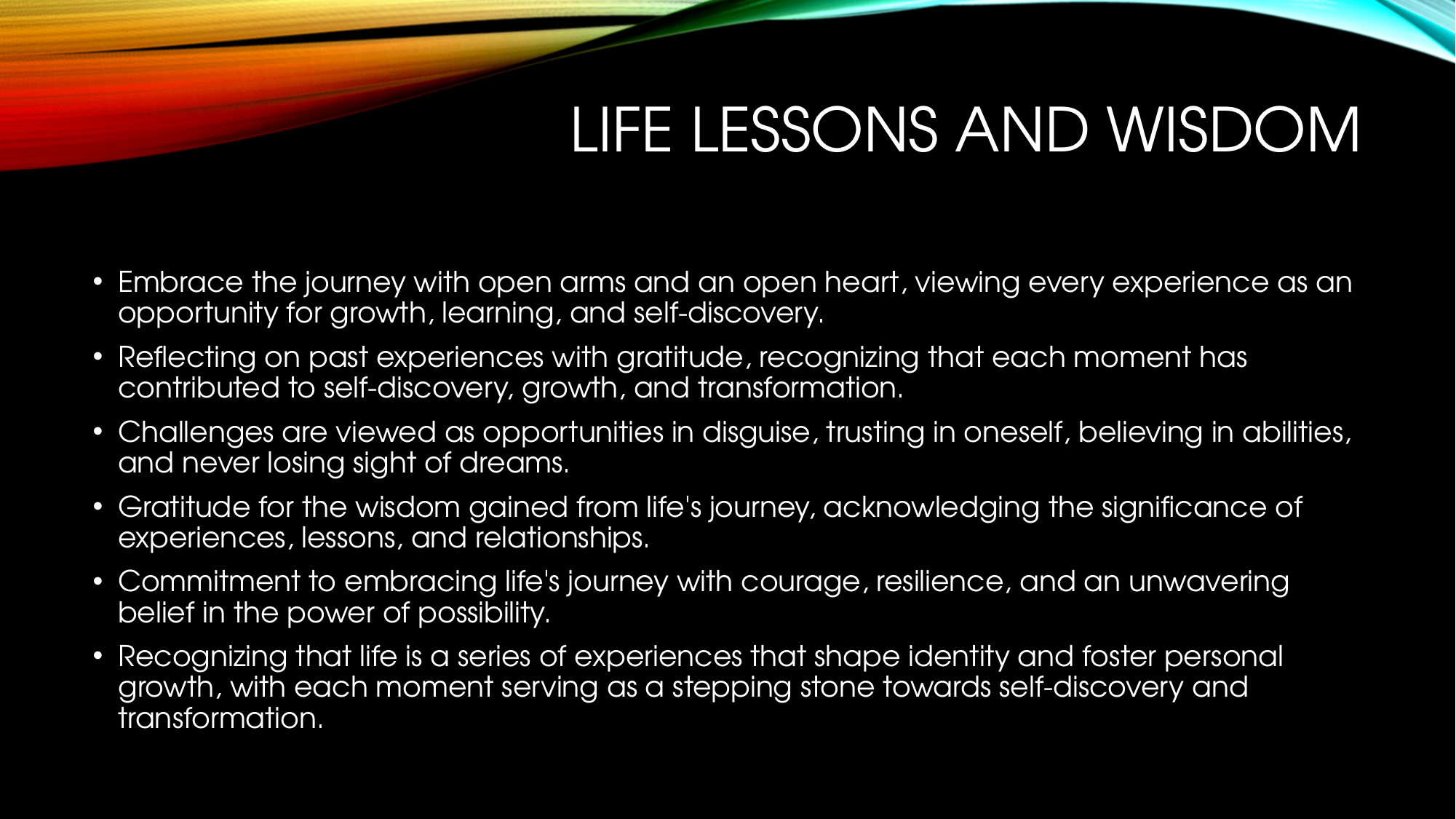

# Life Lessons and Wisdom
Embrace the journey with open arms and an open heart, viewing every experience as an opportunity for growth, learning, and self-discovery.
Reflecting on past experiences with gratitude, recognizing that each moment has contributed to self-discovery, growth, and transformation.
Challenges are viewed as opportunities in disguise, trusting in oneself, believing in abilities, and never losing sight of dreams.
Gratitude for the wisdom gained from life's journey, acknowledging the significance of experiences, lessons, and relationships.
Commitment to embracing life's journey with courage, resilience, and an unwavering belief in the power of possibility.
Recognizing that life is a series of experiences that shape identity and foster personal growth, with each moment serving as a stepping stone towards self-discovery and transformation.